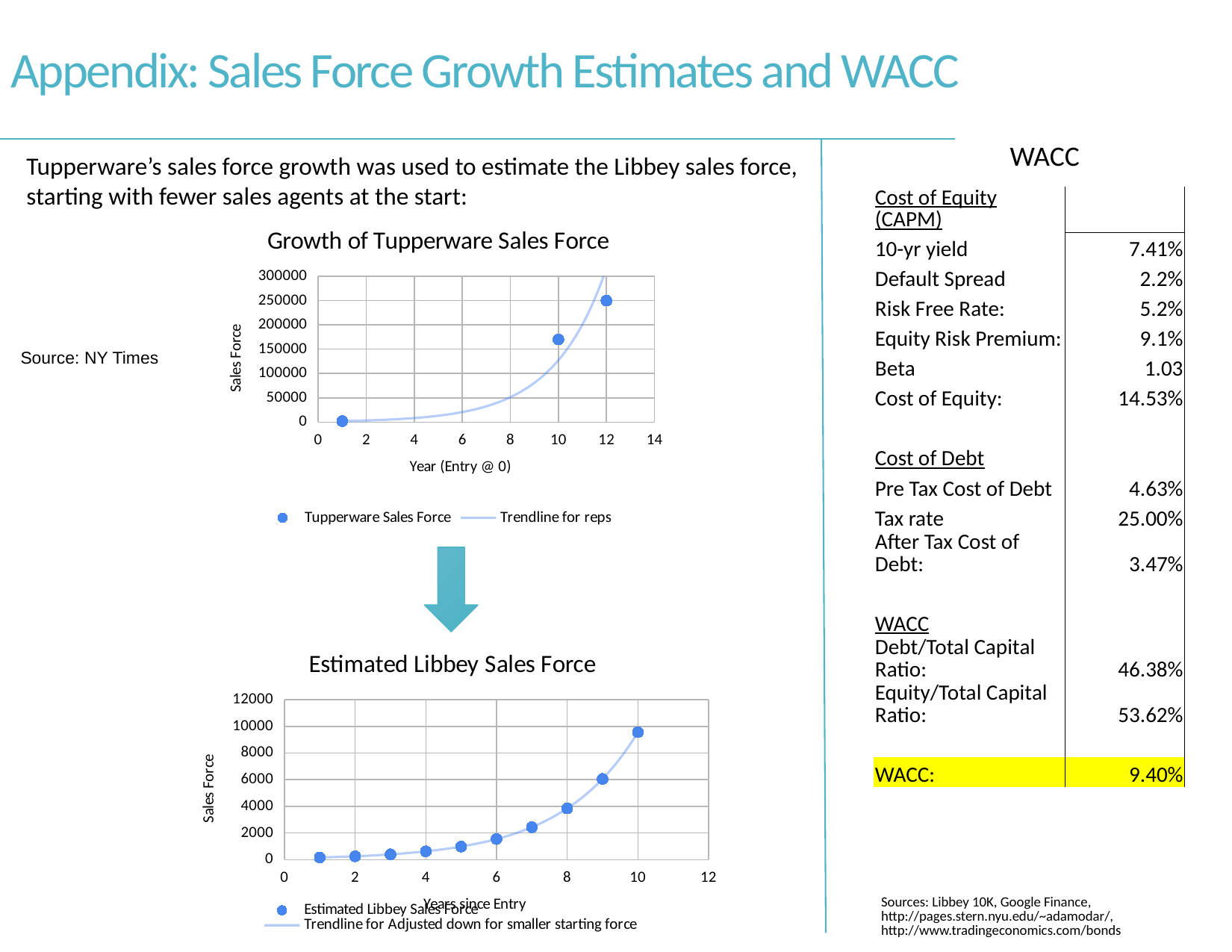

# Appendix: Sales Force Growth Estimates and WACC
WACC
Tupperware’s sales force growth was used to estimate the Libbey sales force, starting with fewer sales agents at the start:
| Cost of Equity (CAPM) |  |
| --- | --- |
| 10-yr yield | 7.41% |
| Default Spread | 2.2% |
| Risk Free Rate: | 5.2% |
| Equity Risk Premium: | 9.1% |
| Beta | 1.03 |
| Cost of Equity: | 14.53% |
|  |  |
| Cost of Debt |  |
| Pre Tax Cost of Debt | 4.63% |
| Tax rate | 25.00% |
| After Tax Cost of Debt: | 3.47% |
|  |  |
| WACC |  |
| Debt/Total Capital Ratio: | 46.38% |
| Equity/Total Capital Ratio: | 53.62% |
|  |  |
| WACC: | 9.40% |

### Chart: Growth of Tupperware Sales Force

| Category | Tupperware Sales Force |
|---|---|
| Source: NY Times |
| --- |

### Chart: Estimated Libbey Sales Force

| Category | Estimated Libbey Sales Force |
|---|---|
| Sources: Libbey 10K, Google Finance, http://pages.stern.nyu.edu/~adamodar/, http://www.tradingeconomics.com/bonds |
| --- |